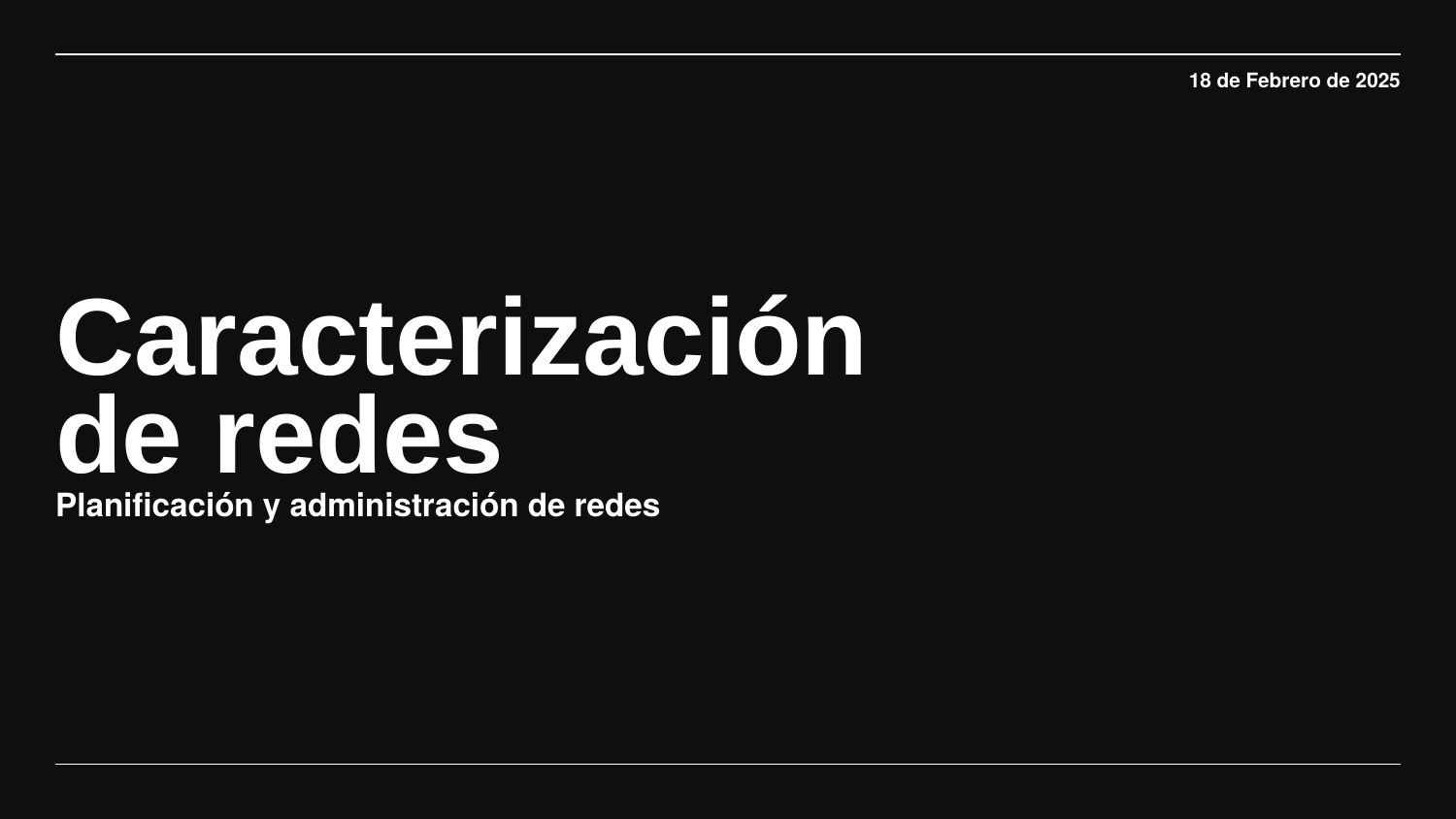

18 de Febrero de 2025
# Caracterización de redes
Planificación y administración de redes